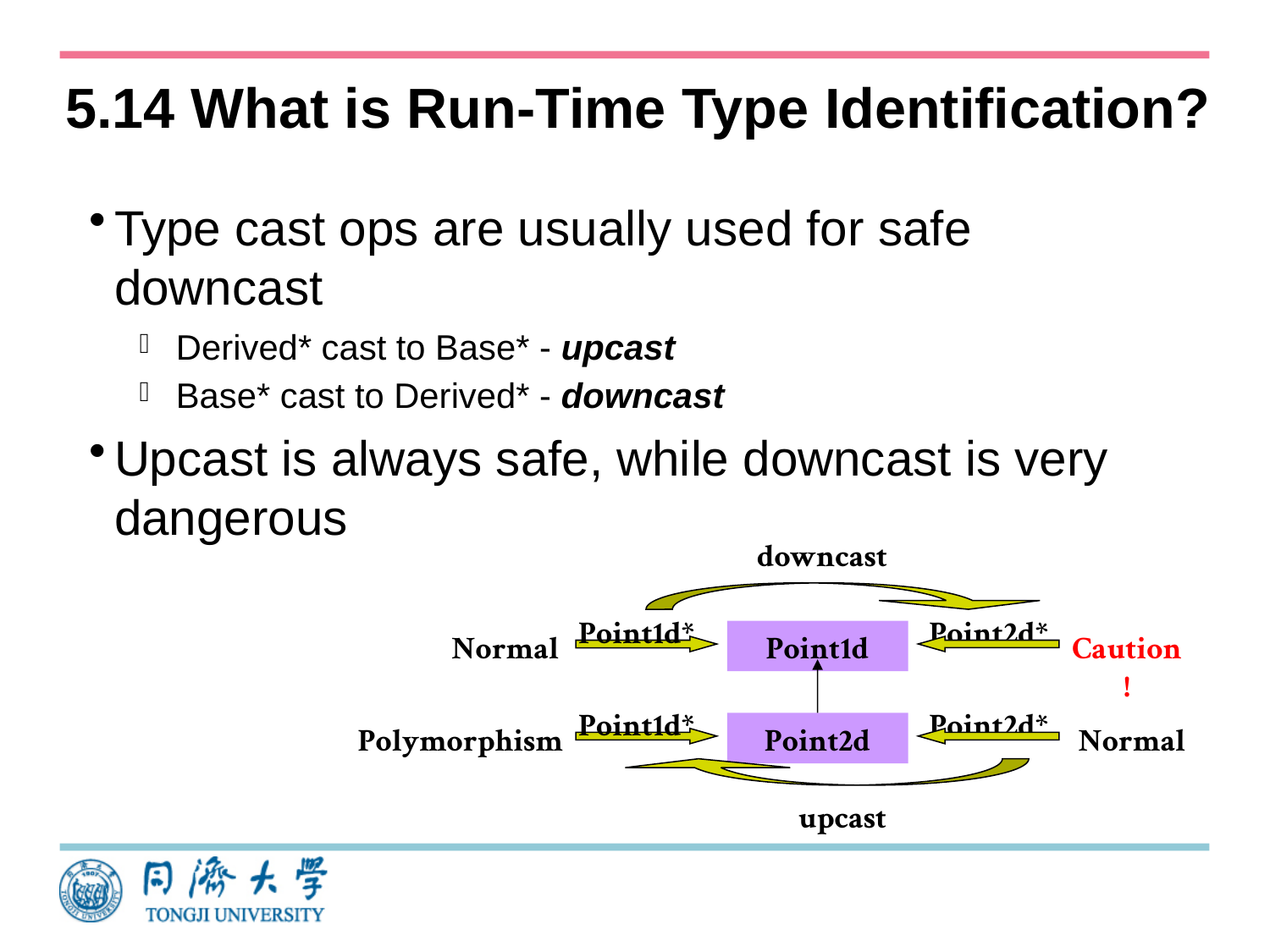

# 5.14 What is Run-Time Type Identification?
Type cast ops are usually used for safe downcast
Derived* cast to Base* - upcast
Base* cast to Derived* - downcast
Upcast is always safe, while downcast is very dangerous
downcast

Point1d*

Point2d*

Normal
Point1d
Caution!

Point1d*

Point2d*

Polymorphism
Point2d
Normal

upcast